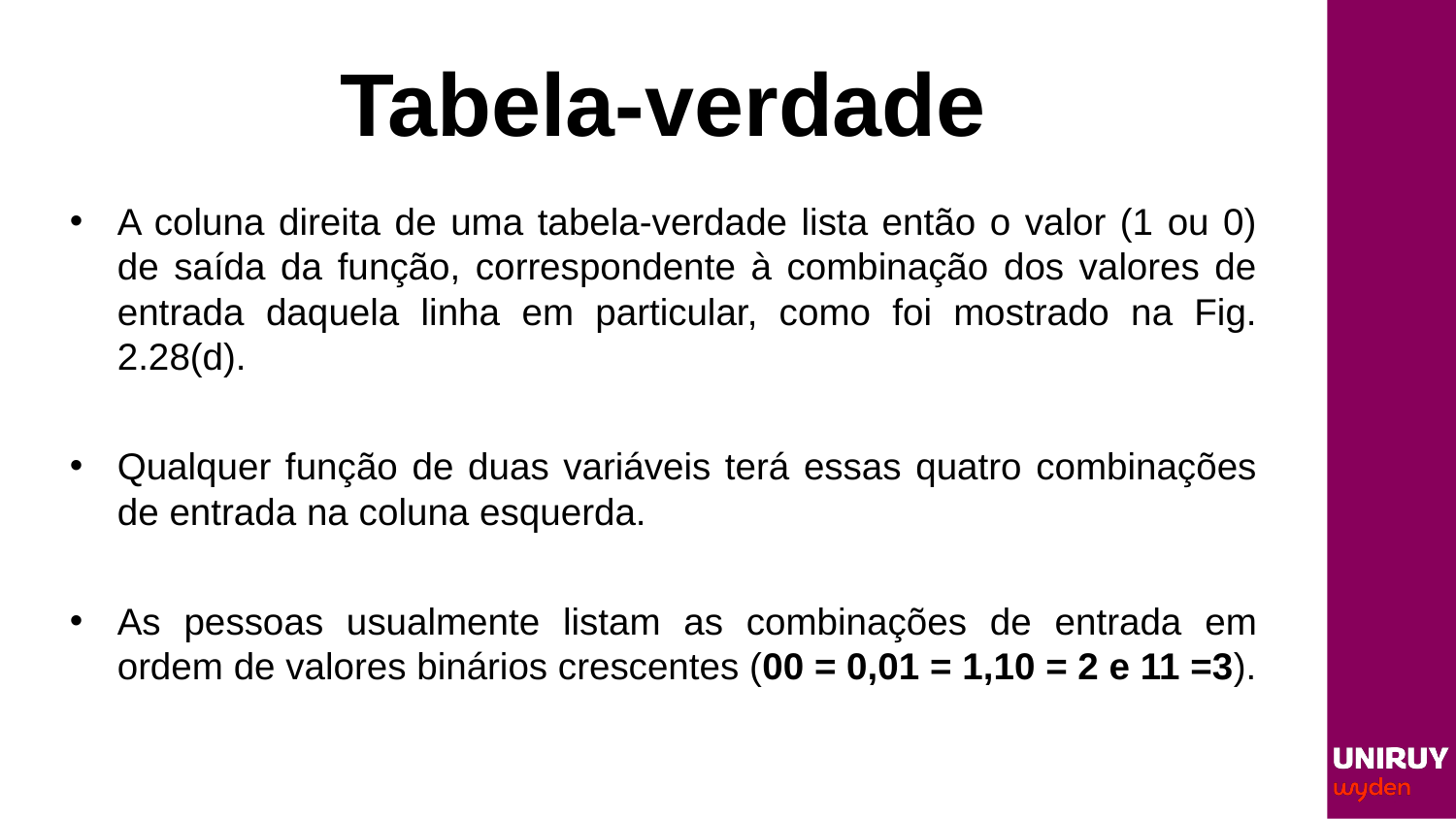

# Tabela-verdade
A coluna direita de uma tabela-verdade lista então o valor (1 ou 0) de saída da função, correspondente à combinação dos valores de entrada daquela linha em particular, como foi mostrado na Fig. 2.28(d).

Qualquer função de duas variáveis terá essas quatro combinações de entrada na coluna esquerda.

As pessoas usualmente listam as combinações de entrada em ordem de valores binários crescentes (00 = 0,01 = 1,10 = 2 e 11 =3).